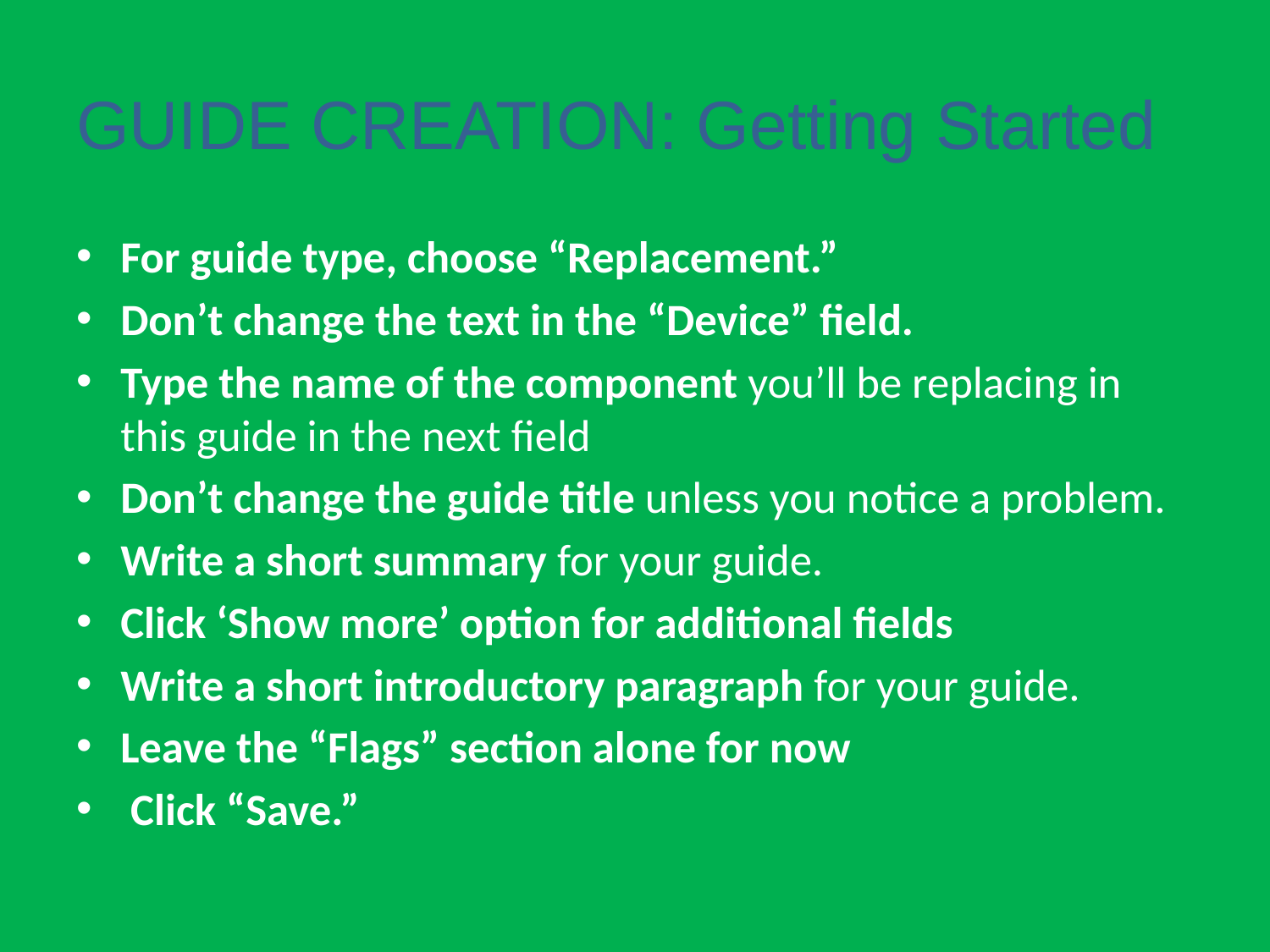

# GUIDE CREATION: Getting Started
For guide type, choose “Replacement.”
Don’t change the text in the “Device” field.
Type the name of the component you’ll be replacing in this guide in the next field
Don’t change the guide title unless you notice a problem.
Write a short summary for your guide.
Click ‘Show more’ option for additional fields
Write a short introductory paragraph for your guide.
Leave the “Flags” section alone for now
 Click “Save.”